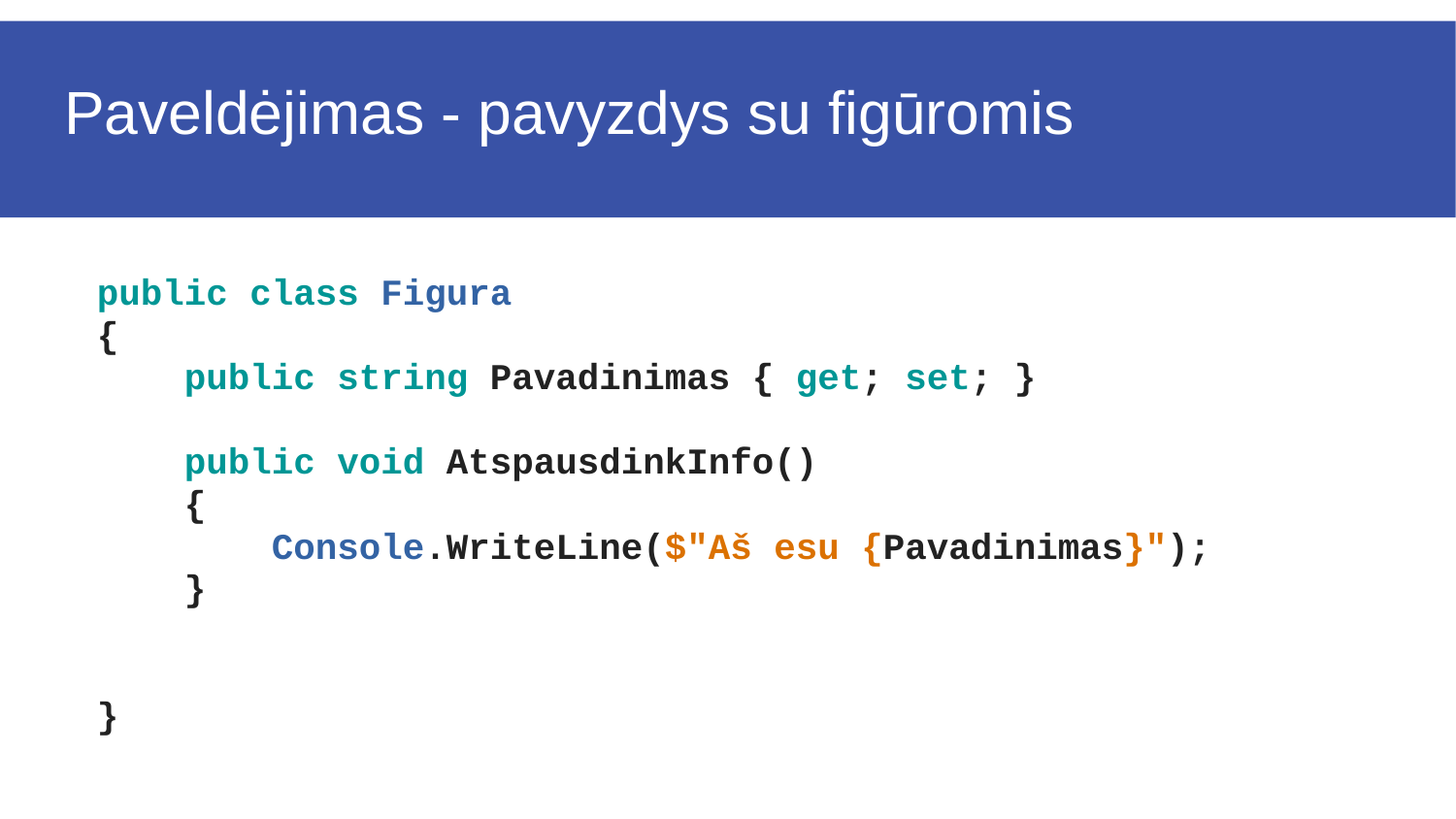

# Paveldėjimas - pavyzdys su figūromis
public class Figura
{
    public string Pavadinimas { get; set; }

    public void AtspausdinkInfo()
    {
        Console.WriteLine($"Aš esu {Pavadinimas}");
    }

}